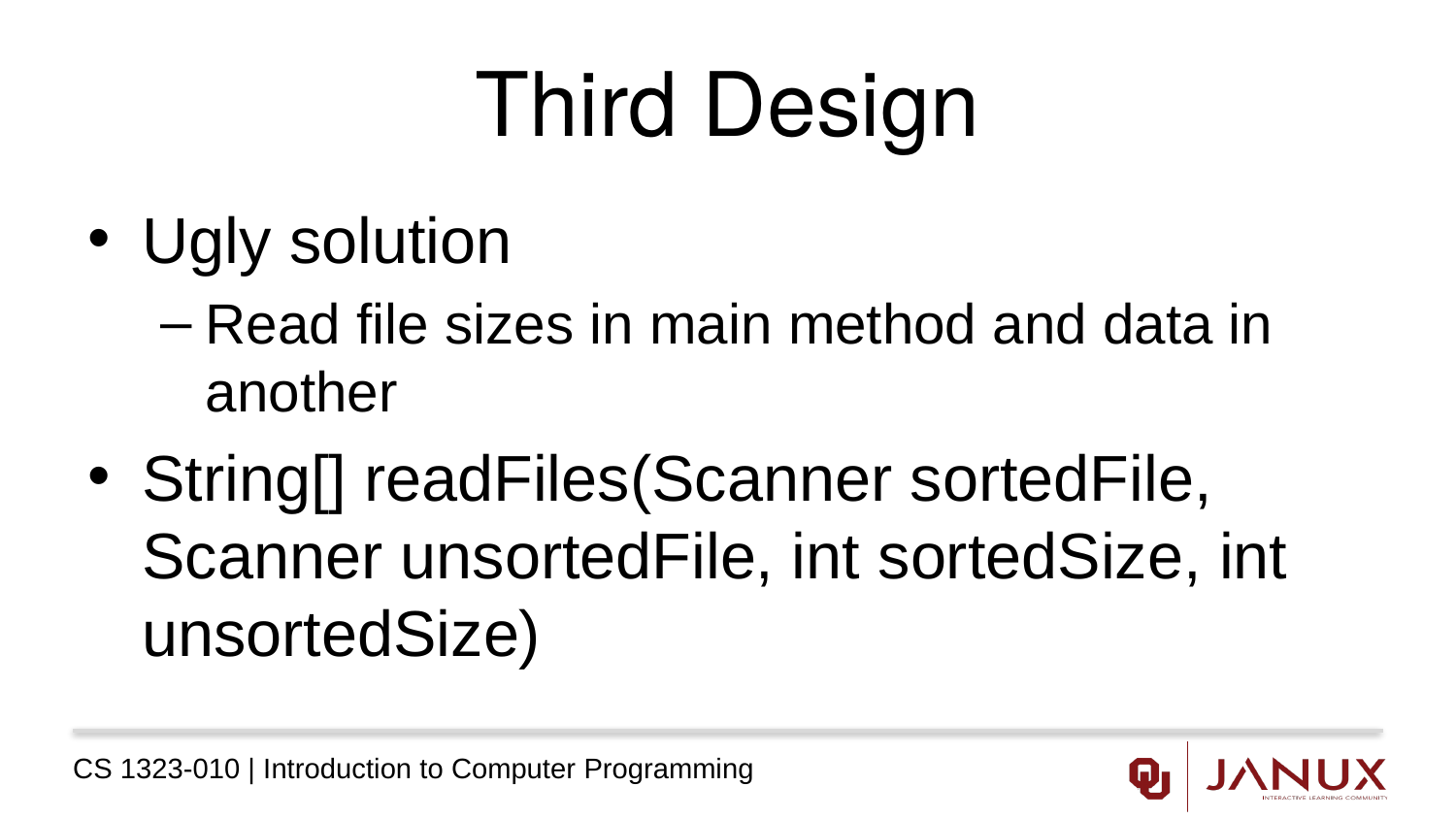

# Third Design
Ugly solution
Read file sizes in main method and data in another
String[] readFiles(Scanner sortedFile, Scanner unsortedFile, int sortedSize, int unsortedSize)